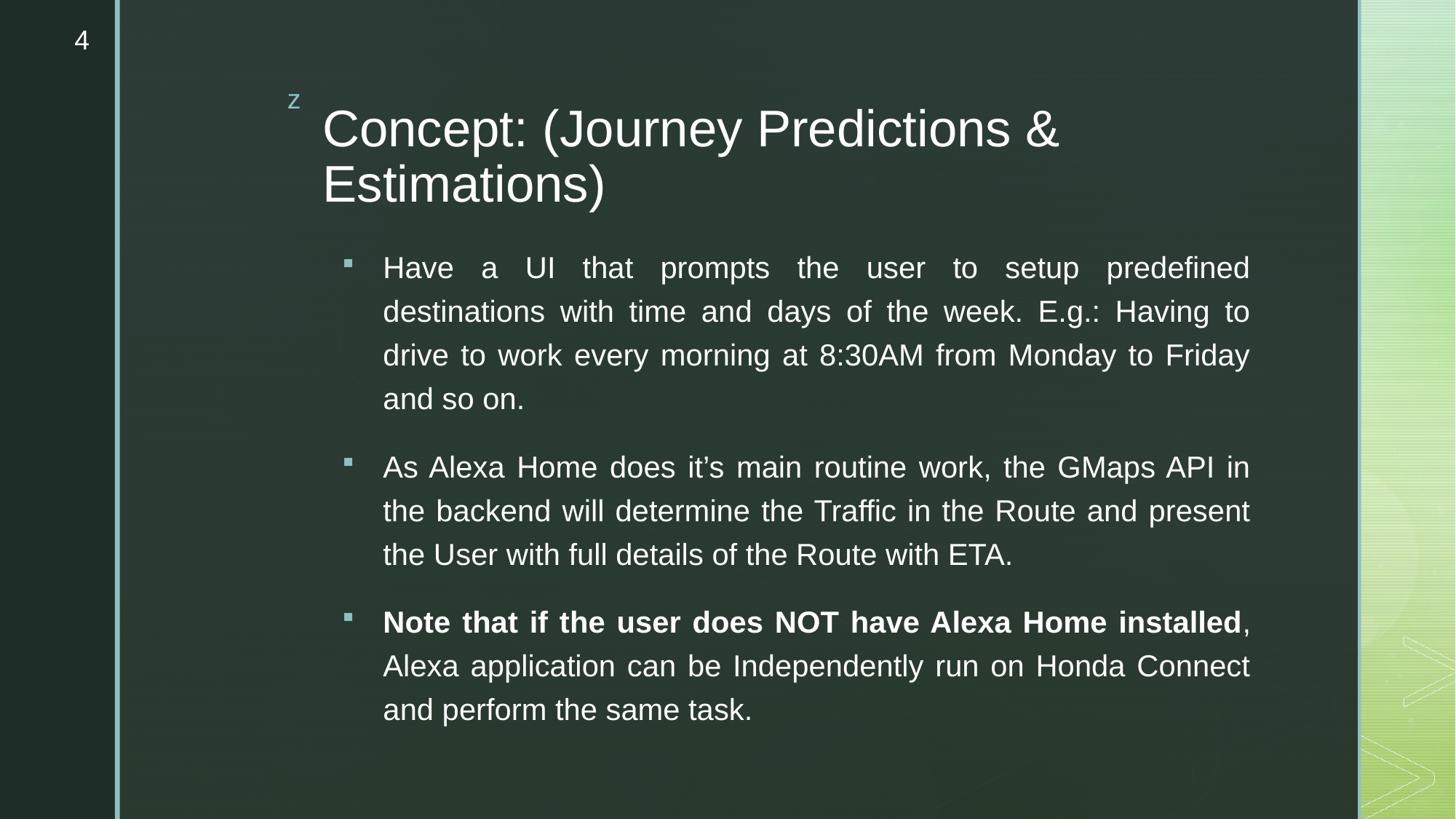

4
# Concept: (Journey Predictions & Estimations)
Have a UI that prompts the user to setup predefined destinations with time and days of the week. E.g.: Having to drive to work every morning at 8:30AM from Monday to Friday and so on.
As Alexa Home does it’s main routine work, the GMaps API in the backend will determine the Traffic in the Route and present the User with full details of the Route with ETA.
Note that if the user does NOT have Alexa Home installed, Alexa application can be Independently run on Honda Connect and perform the same task.